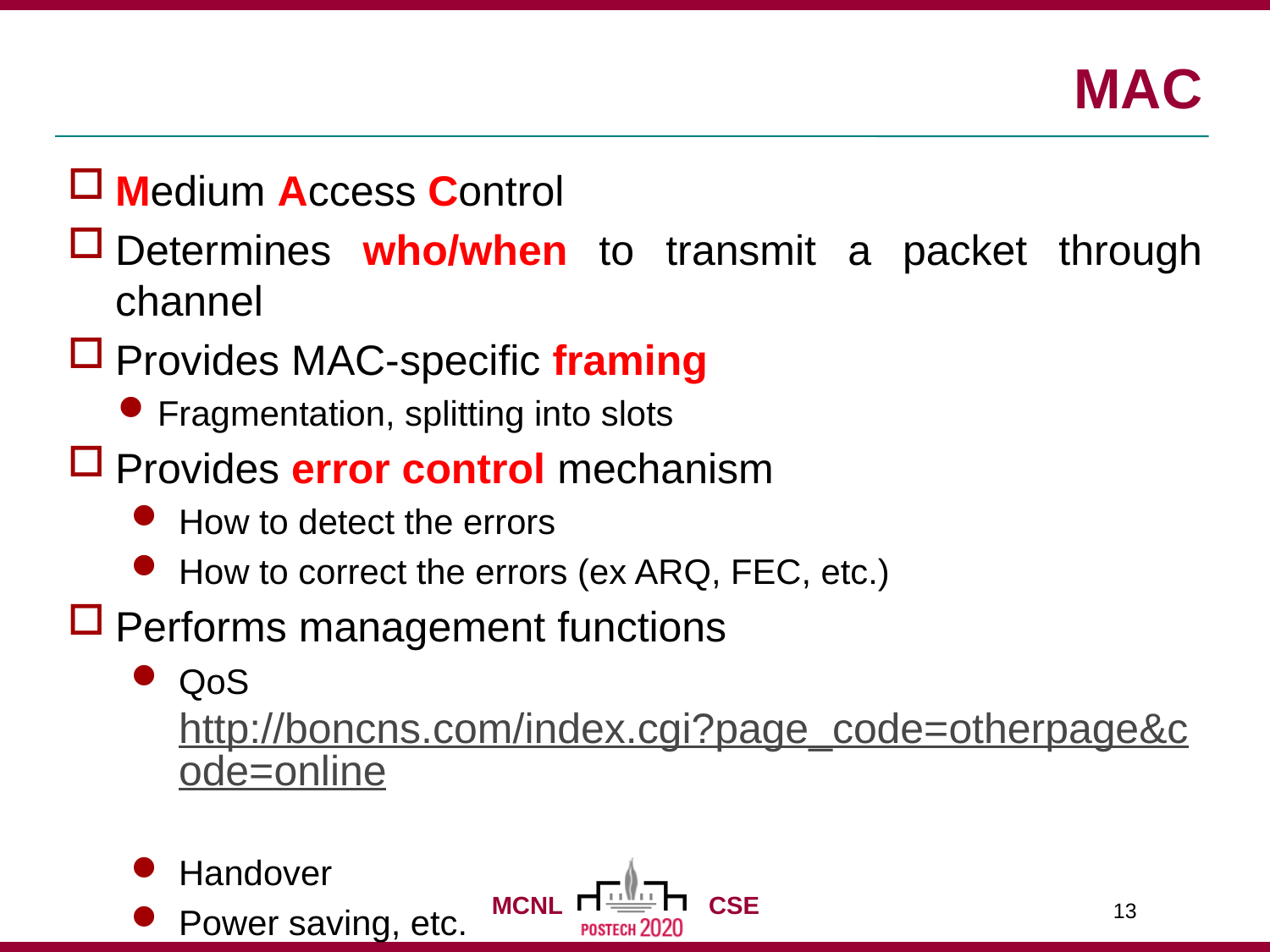

# MAC
Medium Access Control
Determines who/when to transmit a packet through channel
Provides MAC-specific framing
Fragmentation, splitting into slots
Provides error control mechanism
How to detect the errors
How to correct the errors (ex ARQ, FEC, etc.)
Performs management functions
QoShttp://boncns.com/index.cgi?page_code=otherpage&code=online

Handover
Power saving, etc.

13